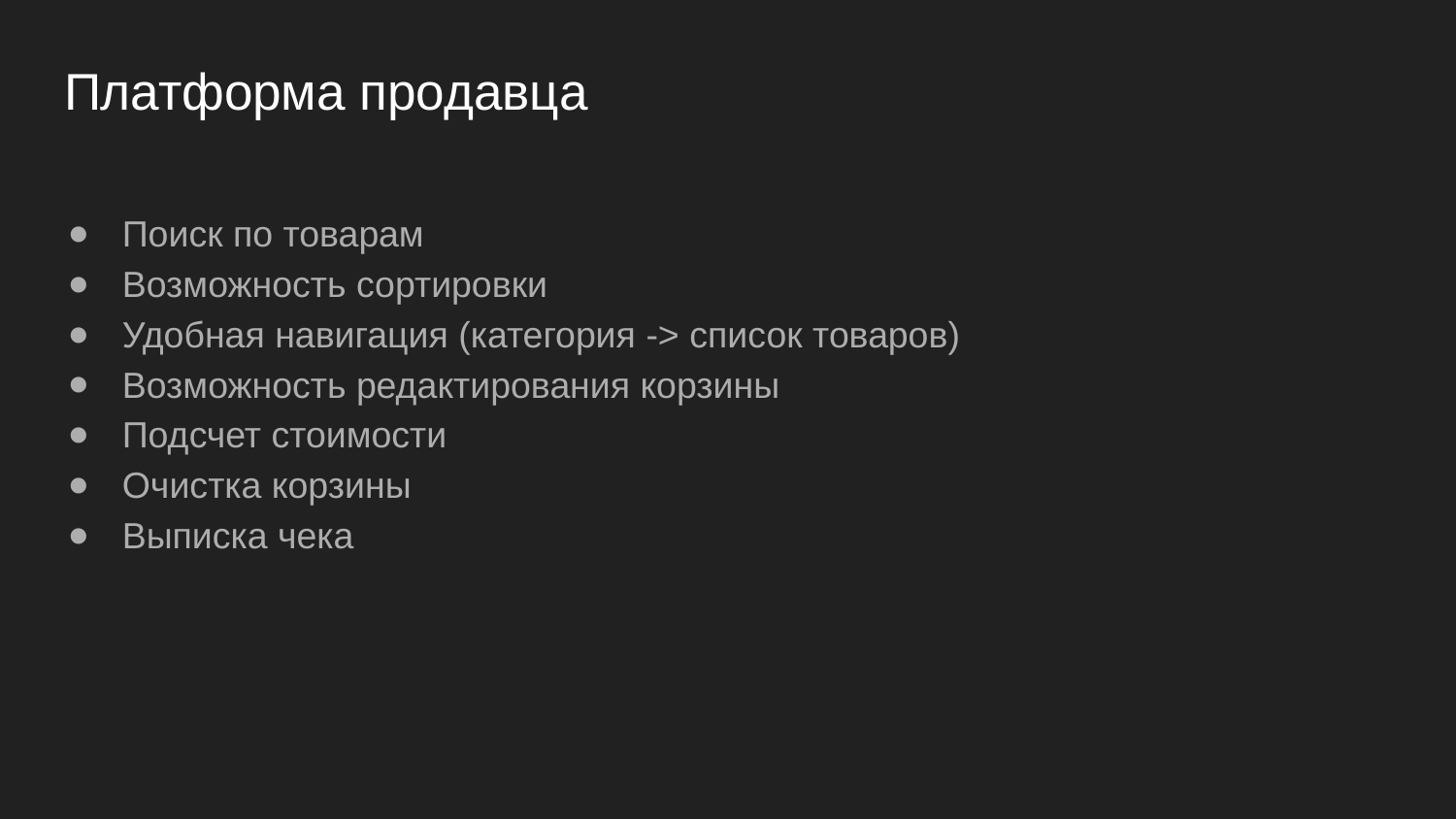

# Платформа продавца
Поиск по товарам
Возможность сортировки
Удобная навигация (категория -> список товаров)
Возможность редактирования корзины
Подсчет стоимости
Очистка корзины
Выписка чека